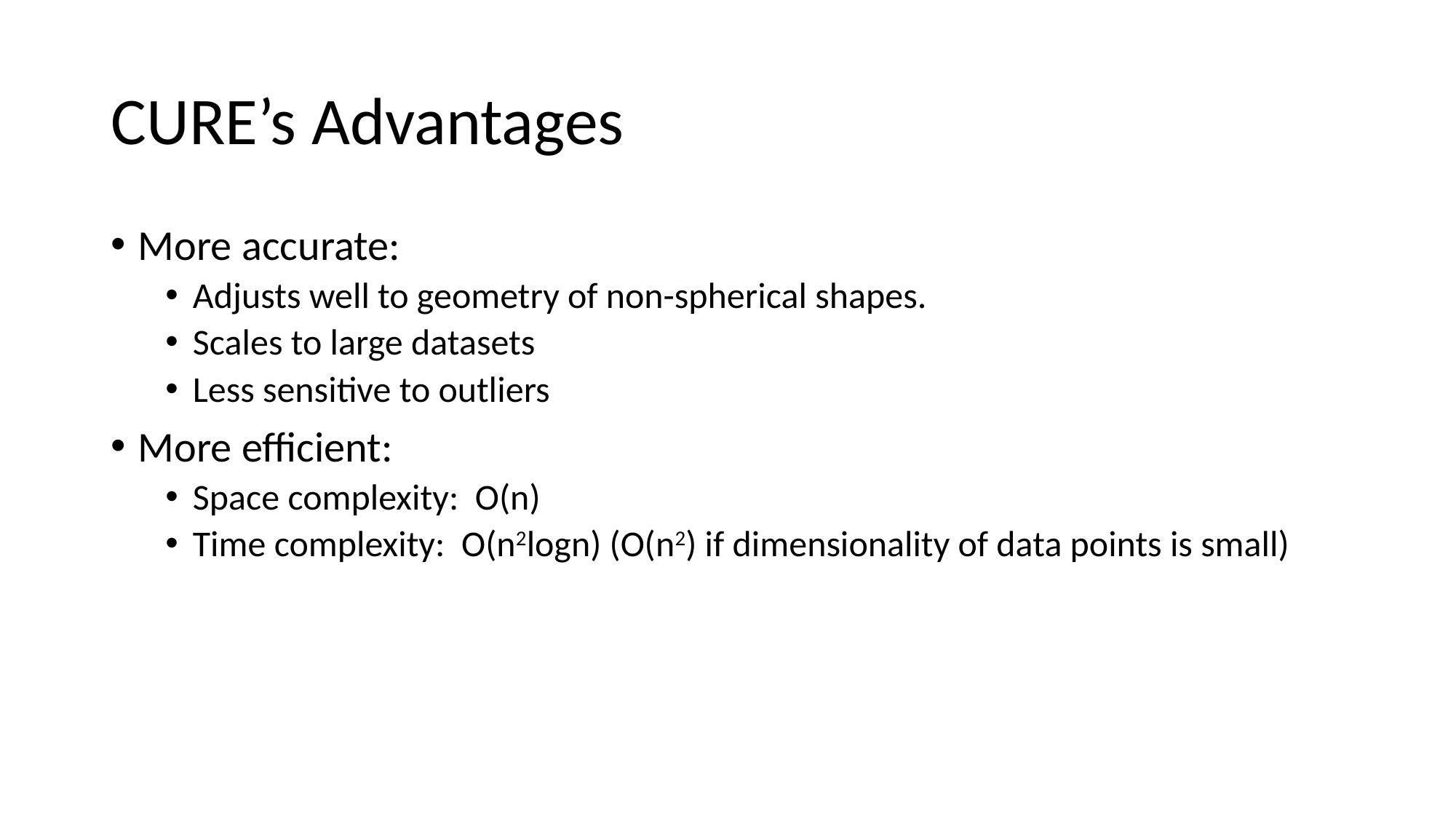

# CURE’s Advantages
More accurate:
Adjusts well to geometry of non-spherical shapes.
Scales to large datasets
Less sensitive to outliers
More efficient:
Space complexity:  O(n)
Time complexity:  O(n2logn) (O(n2) if dimensionality of data points is small)